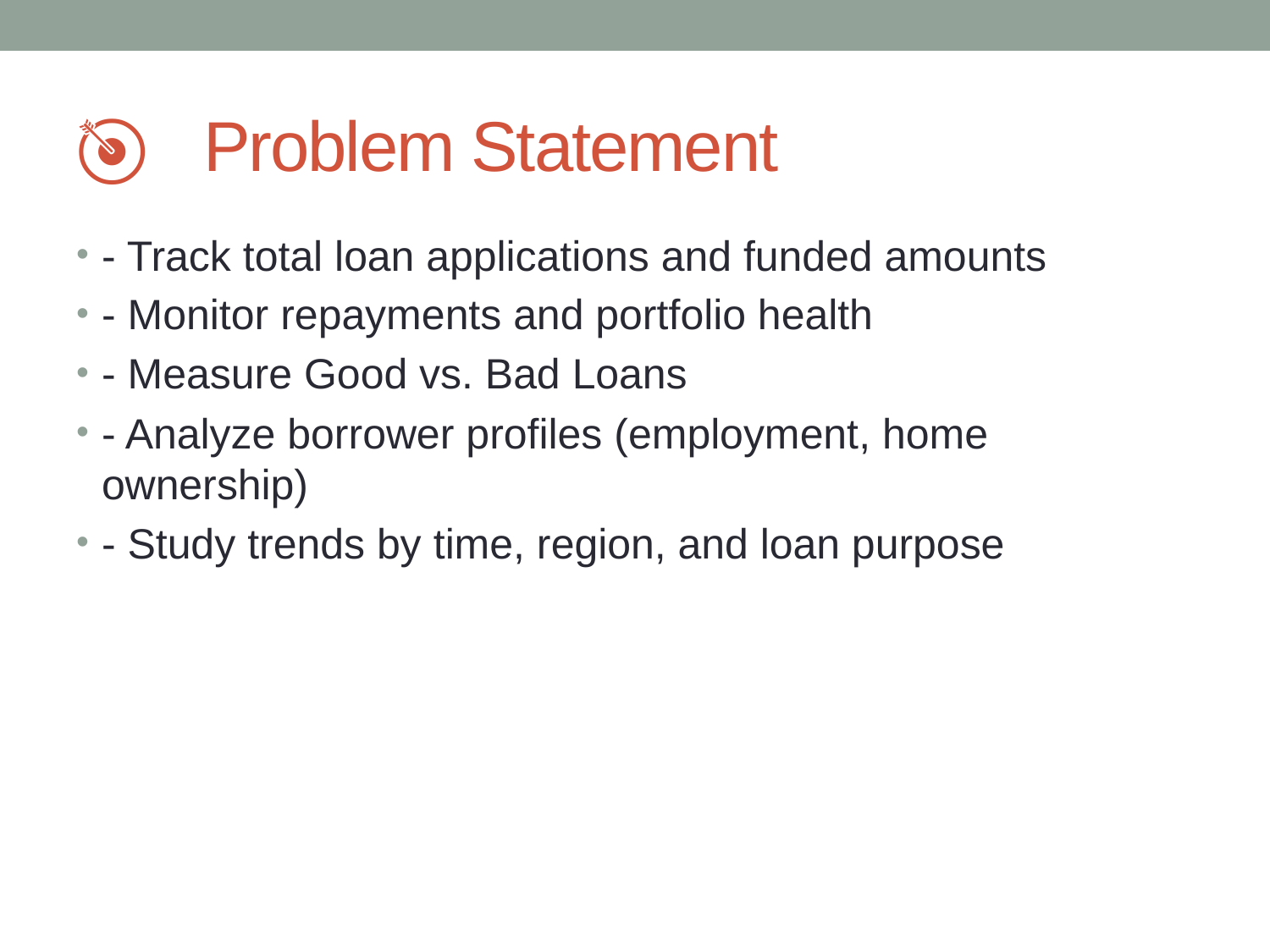

# 🎯   Problem Statement
- Track total loan applications and funded amounts
- Monitor repayments and portfolio health
- Measure Good vs. Bad Loans
- Analyze borrower profiles (employment, home ownership)
- Study trends by time, region, and loan purpose